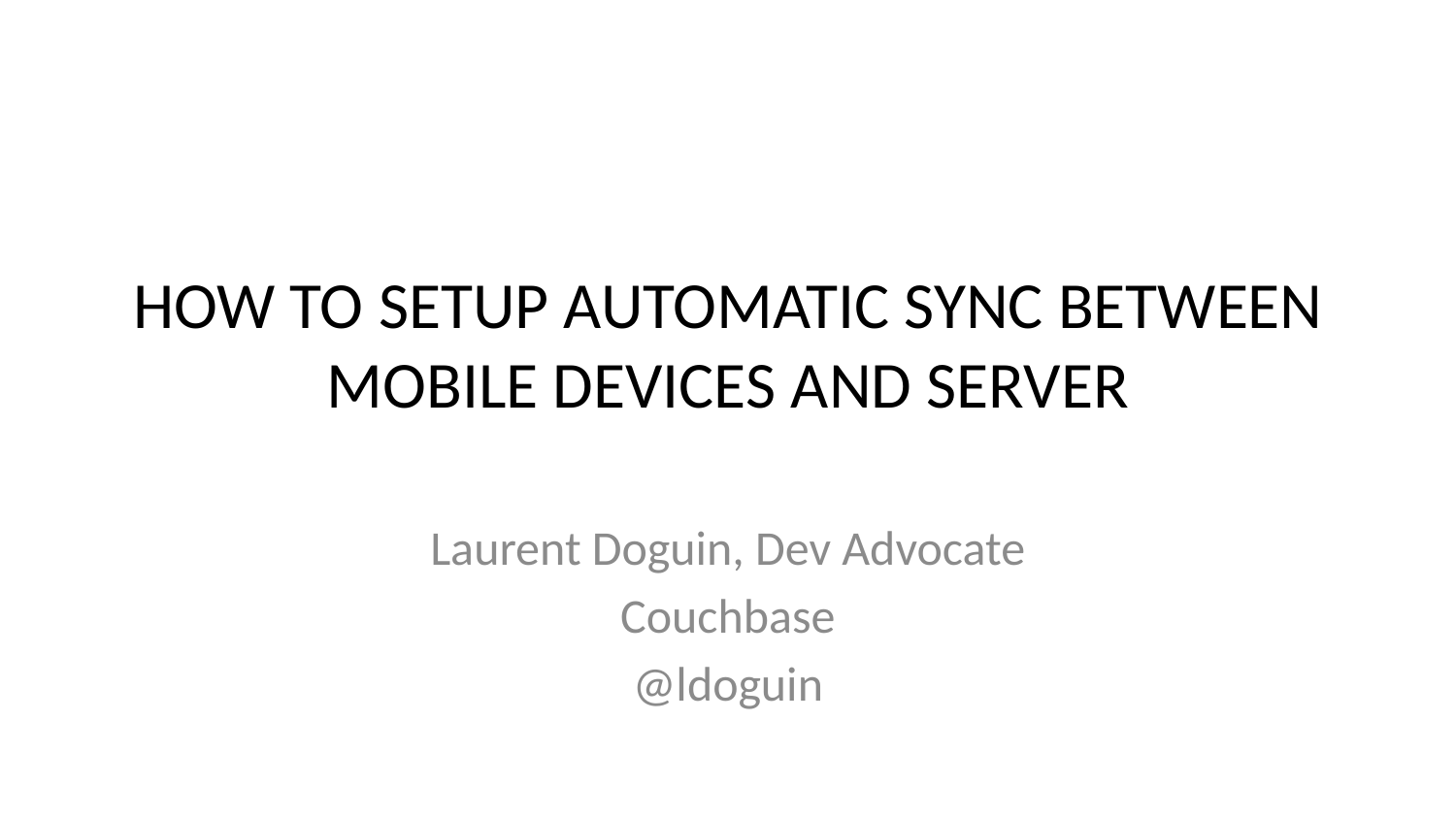

# HOW TO SETUP AUTOMATIC SYNC BETWEEN MOBILE DEVICES AND SERVER
Laurent Doguin, Dev Advocate
Couchbase
@ldoguin